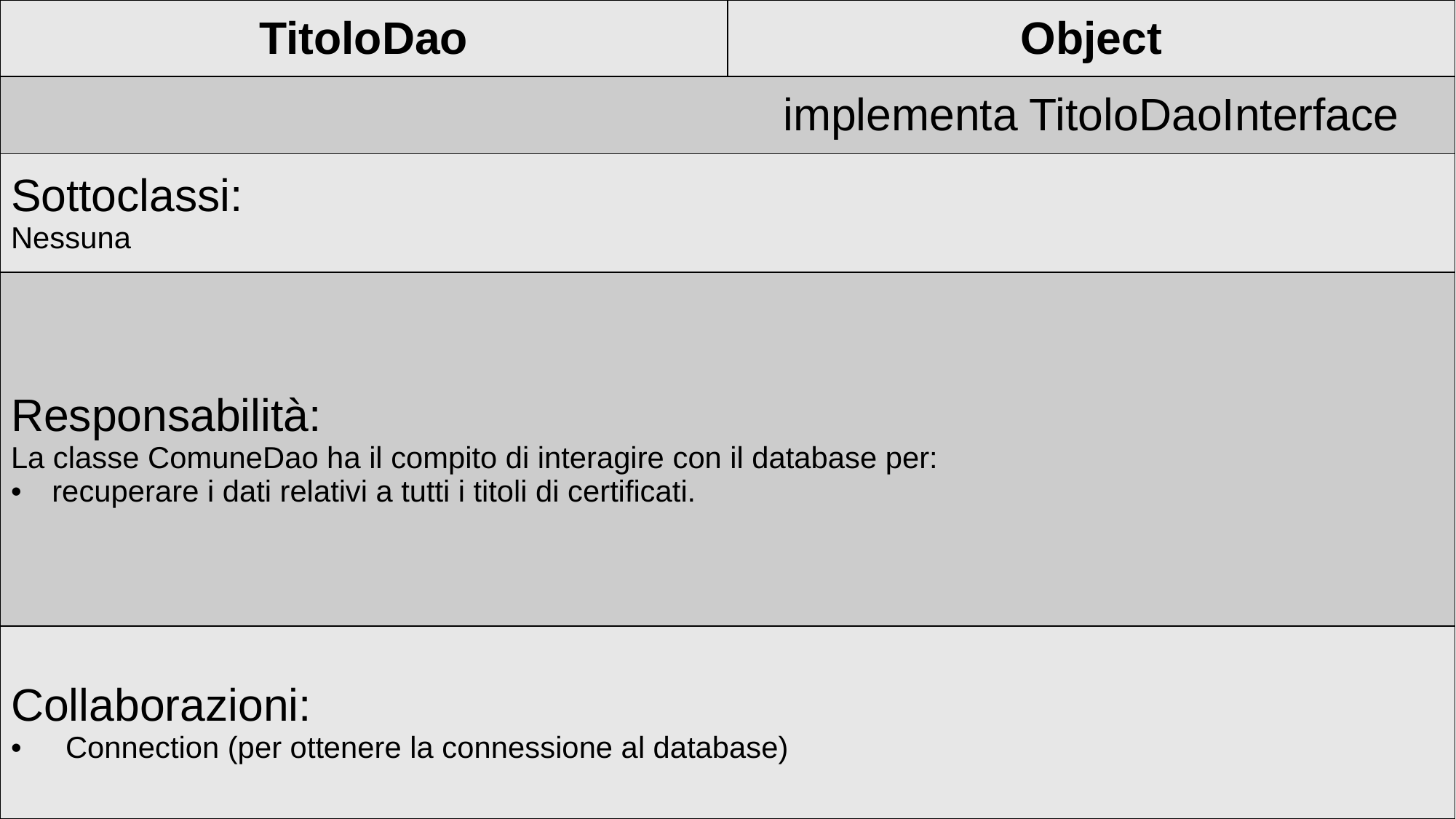

| TitoloDao | Object |
| --- | --- |
|  | implementa TitoloDaoInterface |
| Sottoclassi: Nessuna |  |
| Responsabilità: La classe ComuneDao ha il compito di interagire con il database per: recuperare i dati relativi a tutti i titoli di certificati. |  |
| Collaborazioni: Connection (per ottenere la connessione al database) |  |